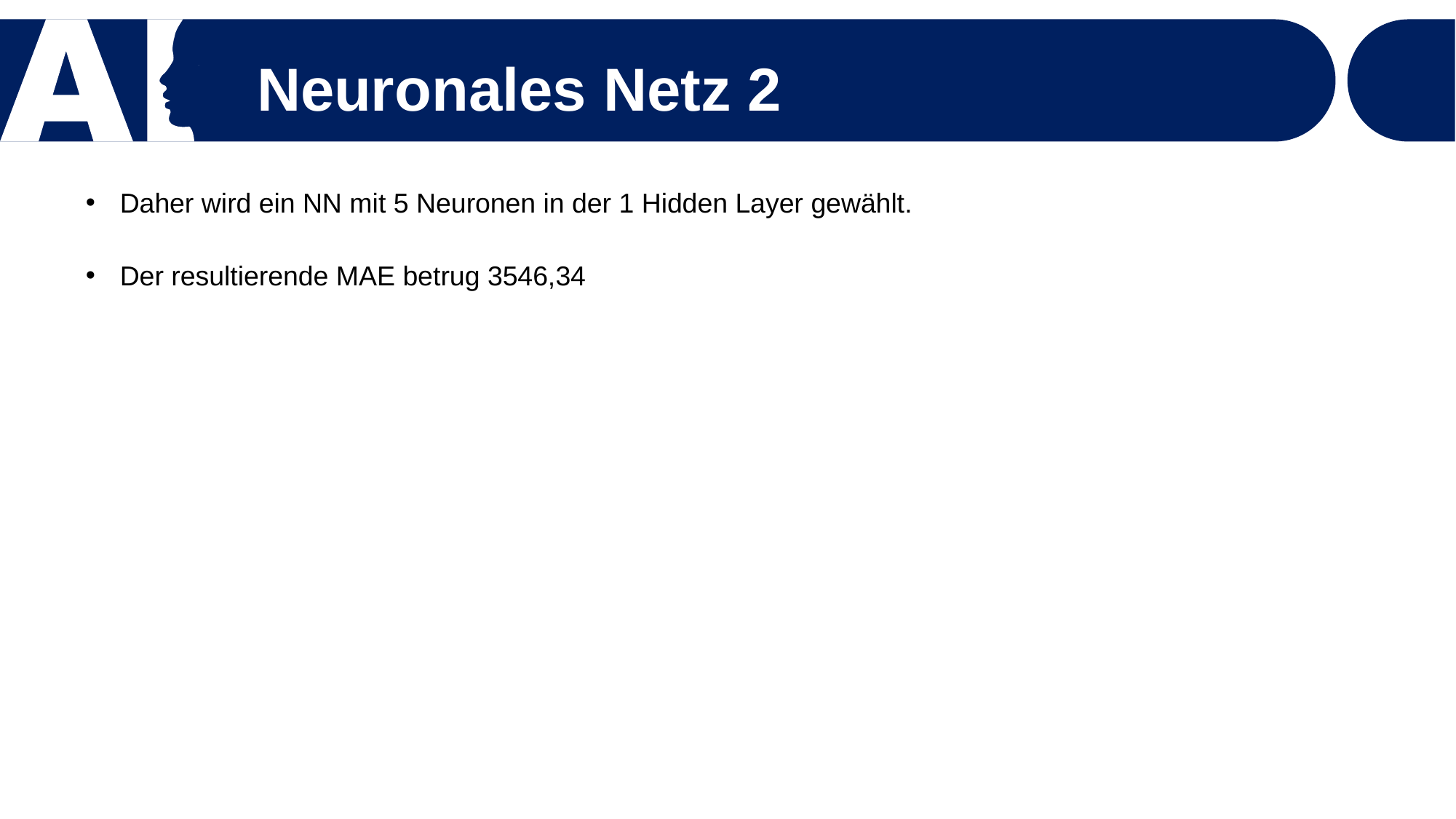

# Neuronales Netz 2
Daher wird ein NN mit 5 Neuronen in der 1 Hidden Layer gewählt.
Der resultierende MAE betrug 3546,34